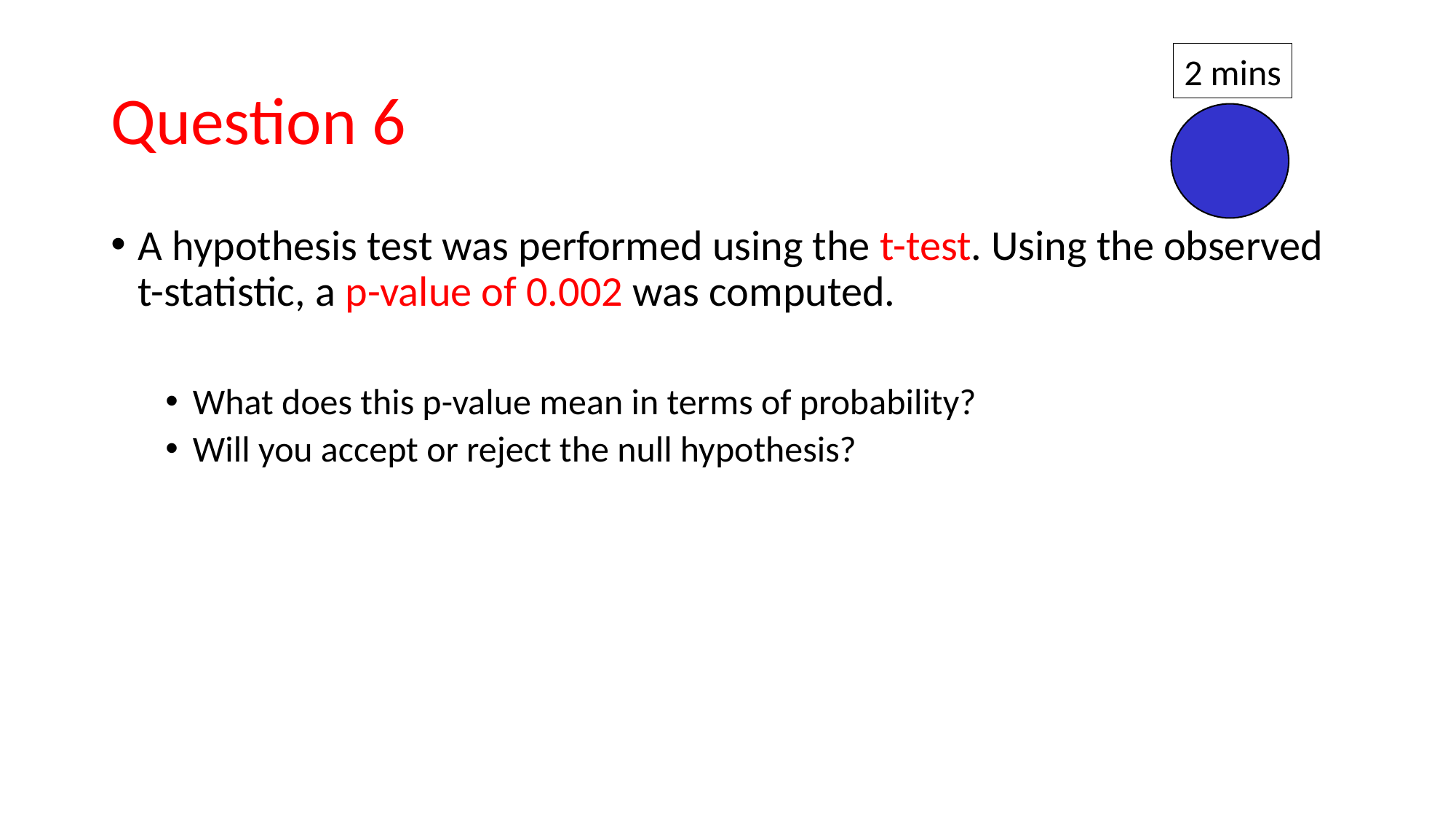

# Question 6
2 mins

A hypothesis test was performed using the t-test. Using the observed t-statistic, a p-value of 0.002 was computed.

What does this p-value mean in terms of probability?
Will you accept or reject the null hypothesis?